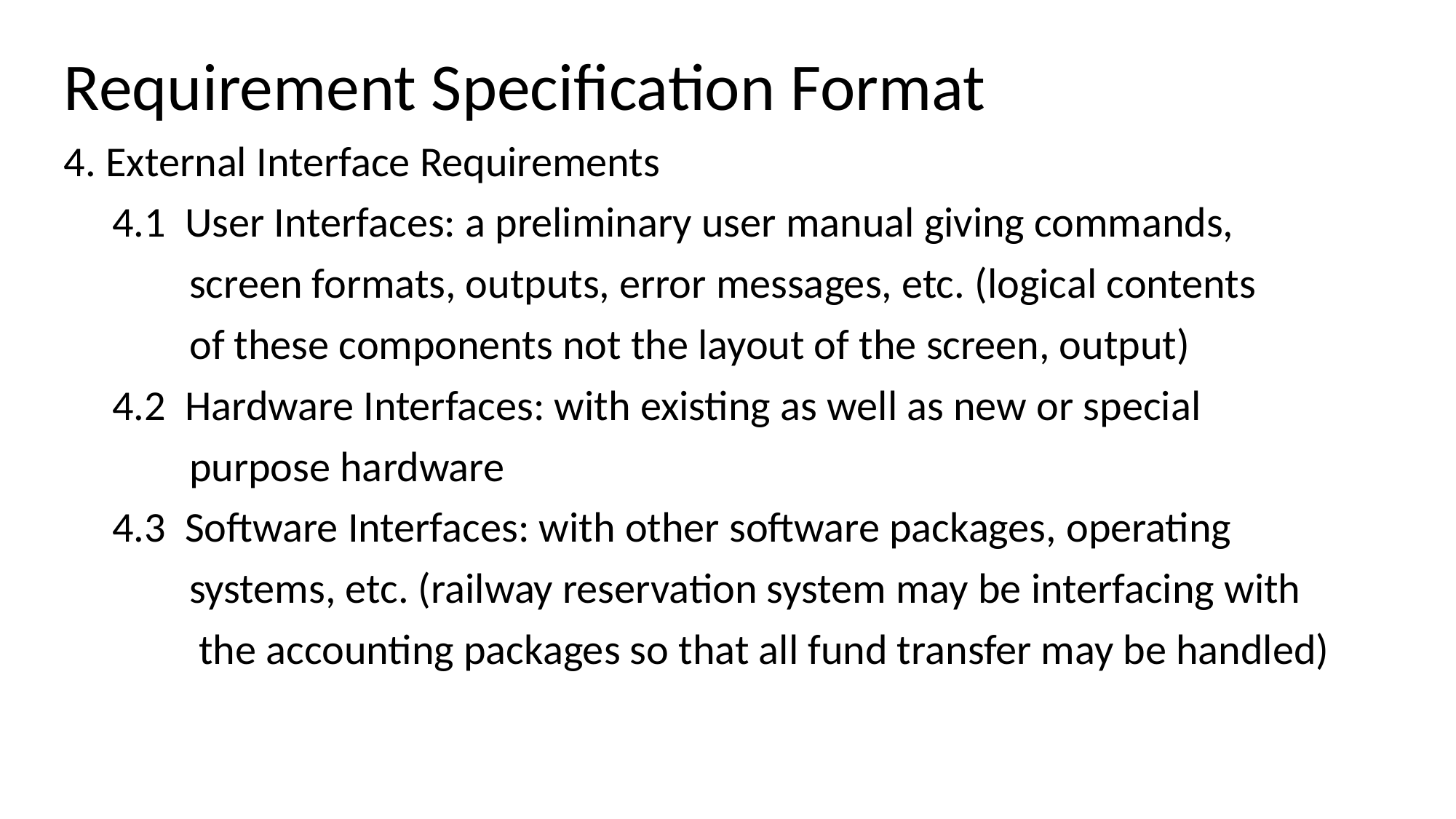

# Requirement Specification Format
4. External Interface Requirements
     4.1  User Interfaces: a preliminary user manual giving commands,
             screen formats, outputs, error messages, etc. (logical contents
             of these components not the layout of the screen, output)
     4.2  Hardware Interfaces: with existing as well as new or special
             purpose hardware
     4.3  Software Interfaces: with other software packages, operating
             systems, etc. (railway reservation system may be interfacing with
              the accounting packages so that all fund transfer may be handled)